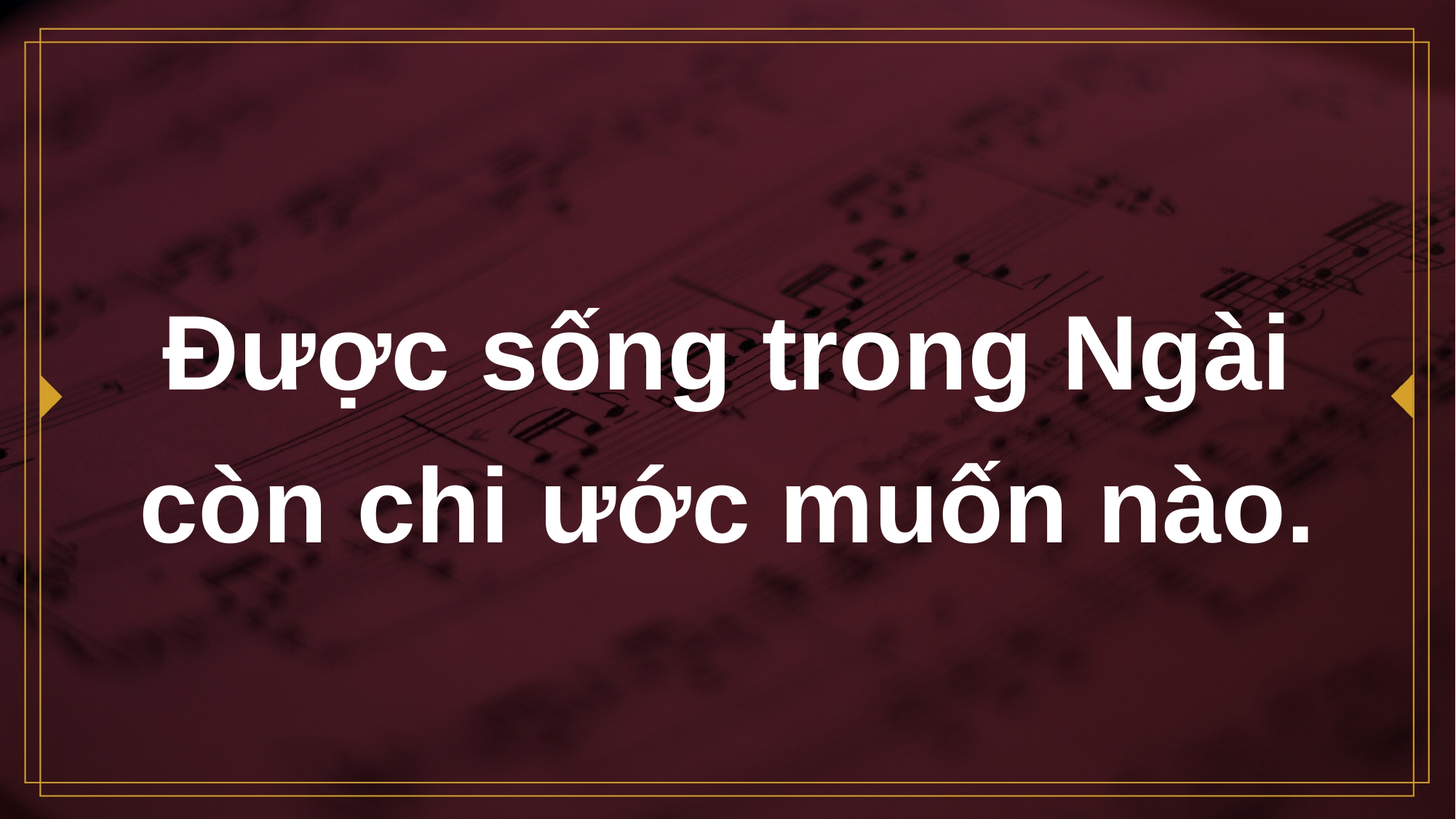

# Được sống trong Ngài còn chi ước muốn nào.